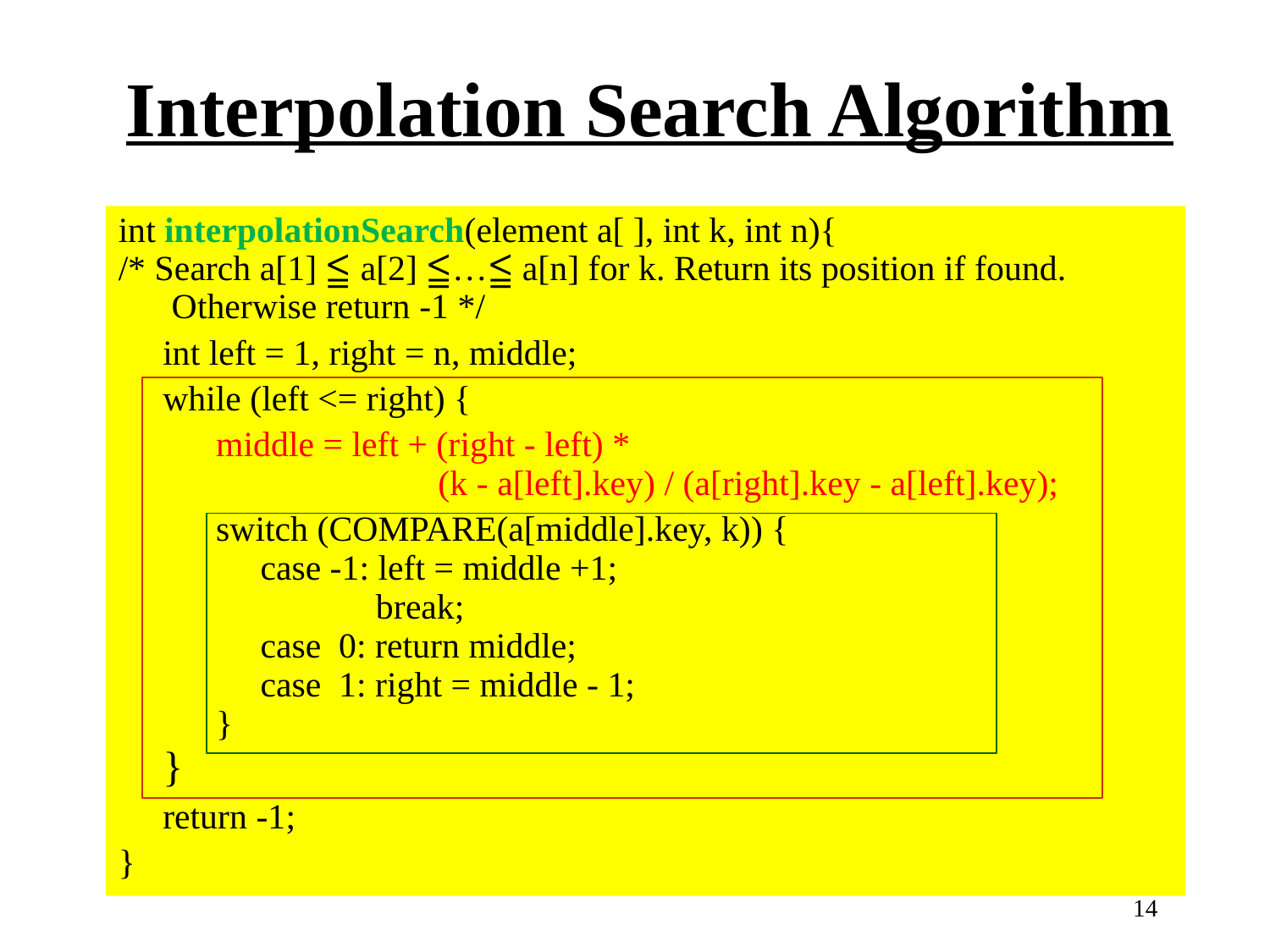

Interpolation Search Algorithm
int interpolationSearch(element a[ ], int k, int n){
/* Search a[1] ≦ a[2] ≦…≦ a[n] for k. Return its position if found.
      Otherwise return -1 */
     int left = 1, right = n, middle;
     while (left <= right) {
           middle = left + (right - left) *
                                    (k - a[left].key) / (a[right].key - a[left].key);
           switch (COMPARE(a[middle].key, k)) {
                case -1: left = middle +1;
                             break;
                case  0: return middle;
                case  1: right = middle - 1;
           }
     }
     return -1;
}

14